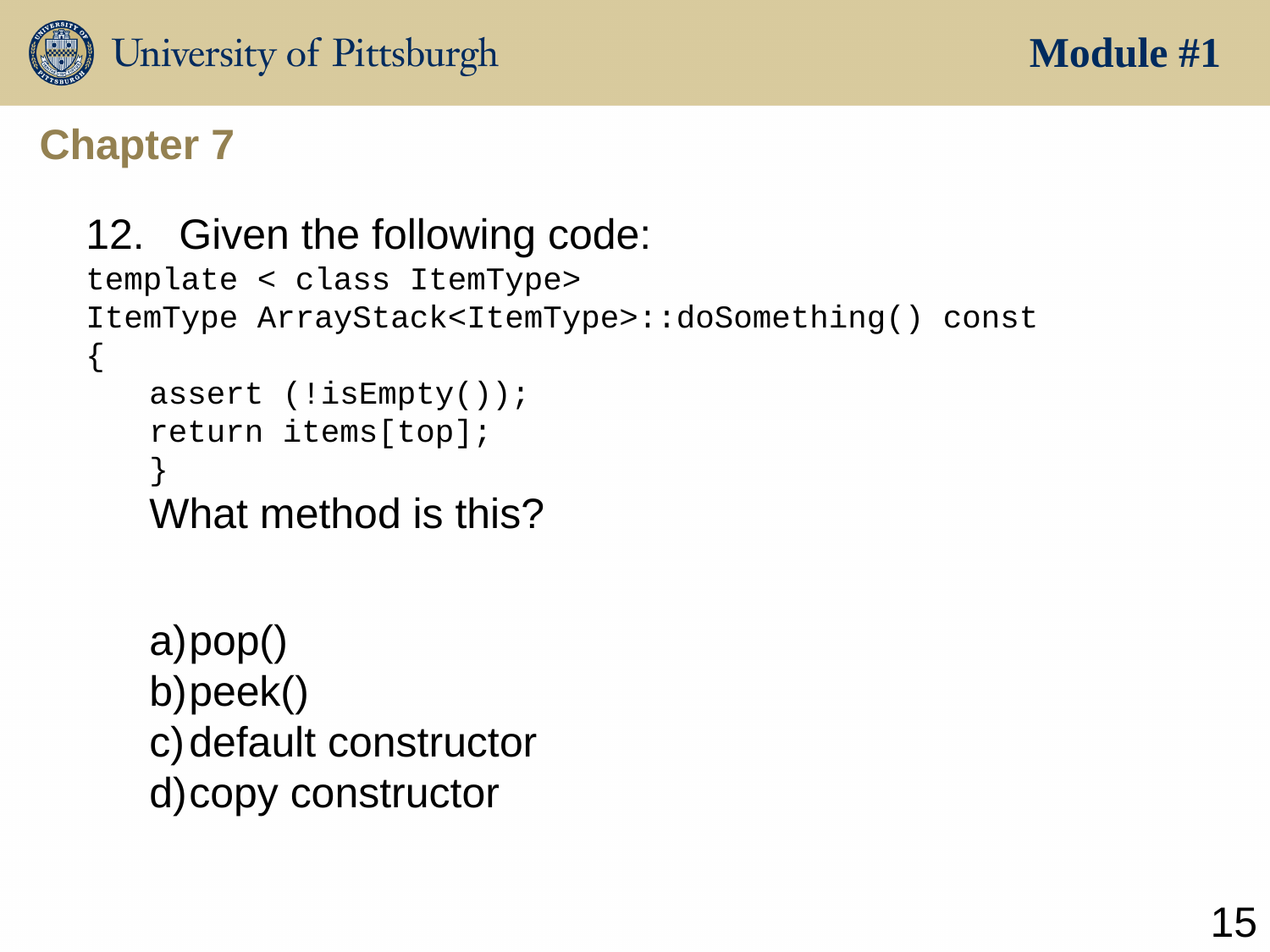

Module #1

Chapter 7
12.   Given the following code:
template < class ItemType>
ItemType ArrayStack<ItemType>::doSomething() const
{
assert (!isEmpty());
return items[top];
}
What method is this?

pop()
peek()
default constructor
copy constructor
15